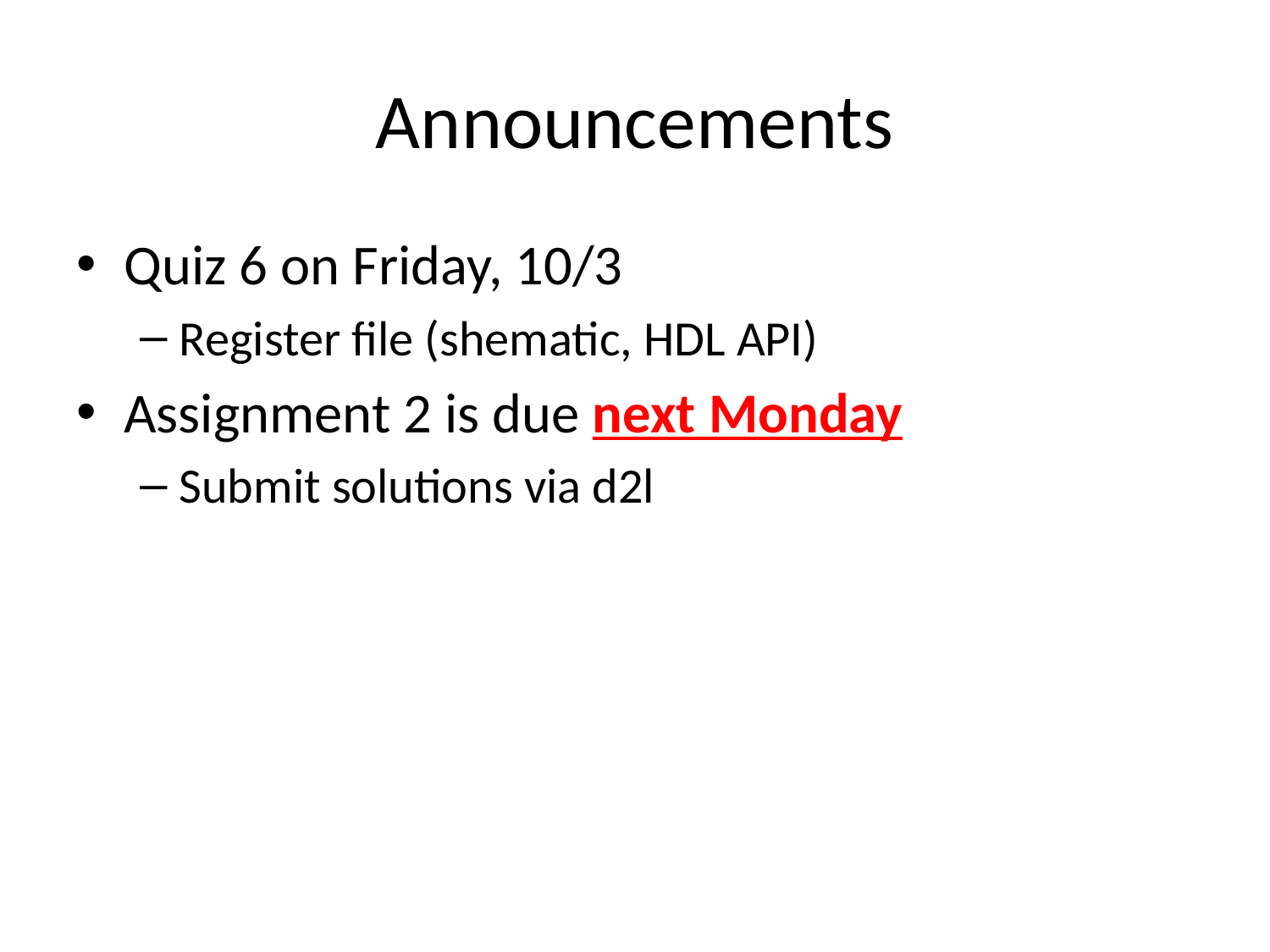

# Announcements
Quiz 6 on Friday, 10/3
Register file (shematic, HDL API)
Assignment 2 is due next Monday
Submit solutions via d2l